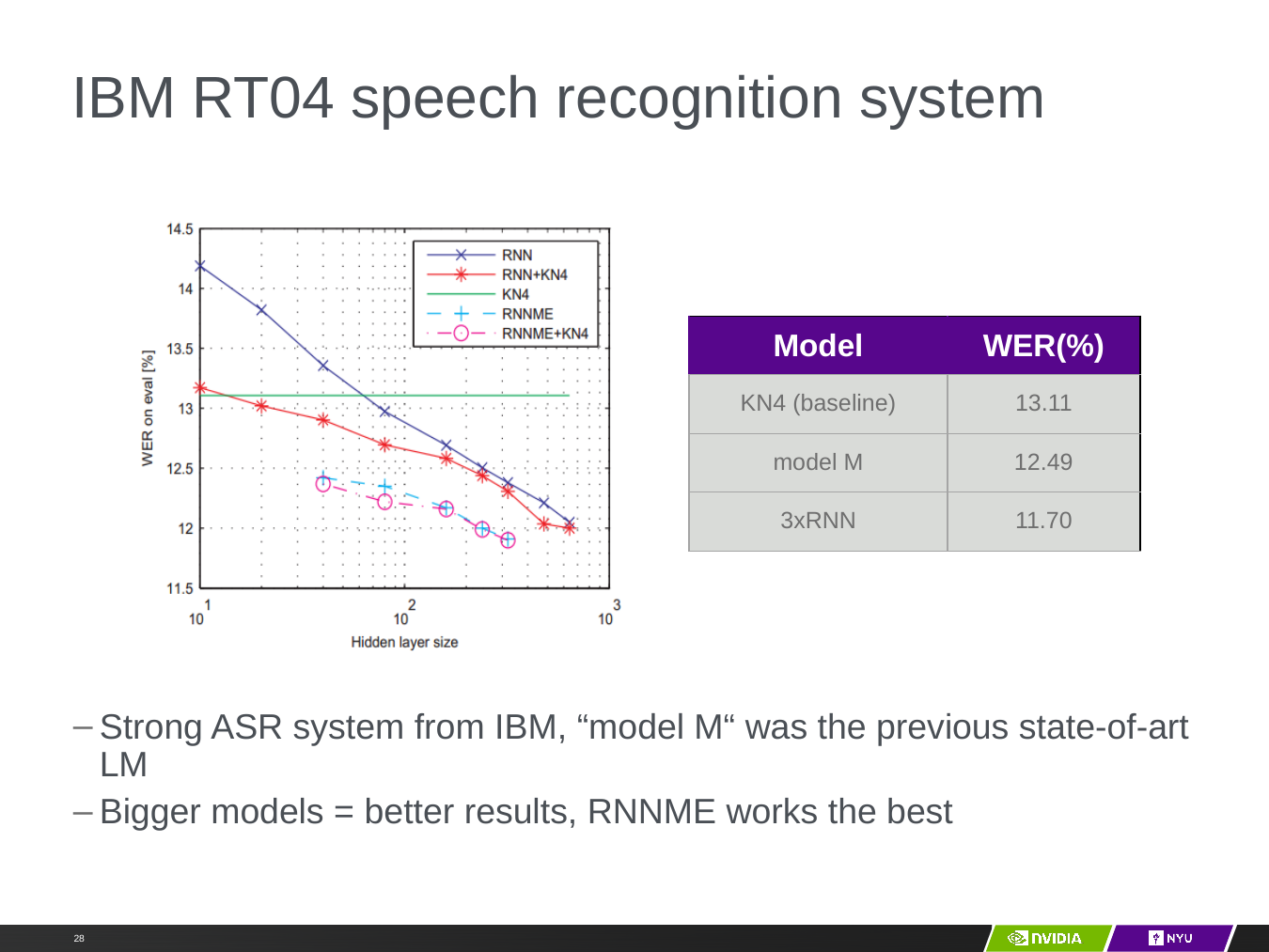

# IBM RT04 speech recognition system

| Model | WER(%) |
| --- | --- |
| KN4 (baseline) | 13.11 |
| model M | 12.49 |
| 3xRNN | 11.70 |
Strong ASR system from IBM, “model M“ was the previous state-of-art LM
Bigger models = better results, RNNME works the best